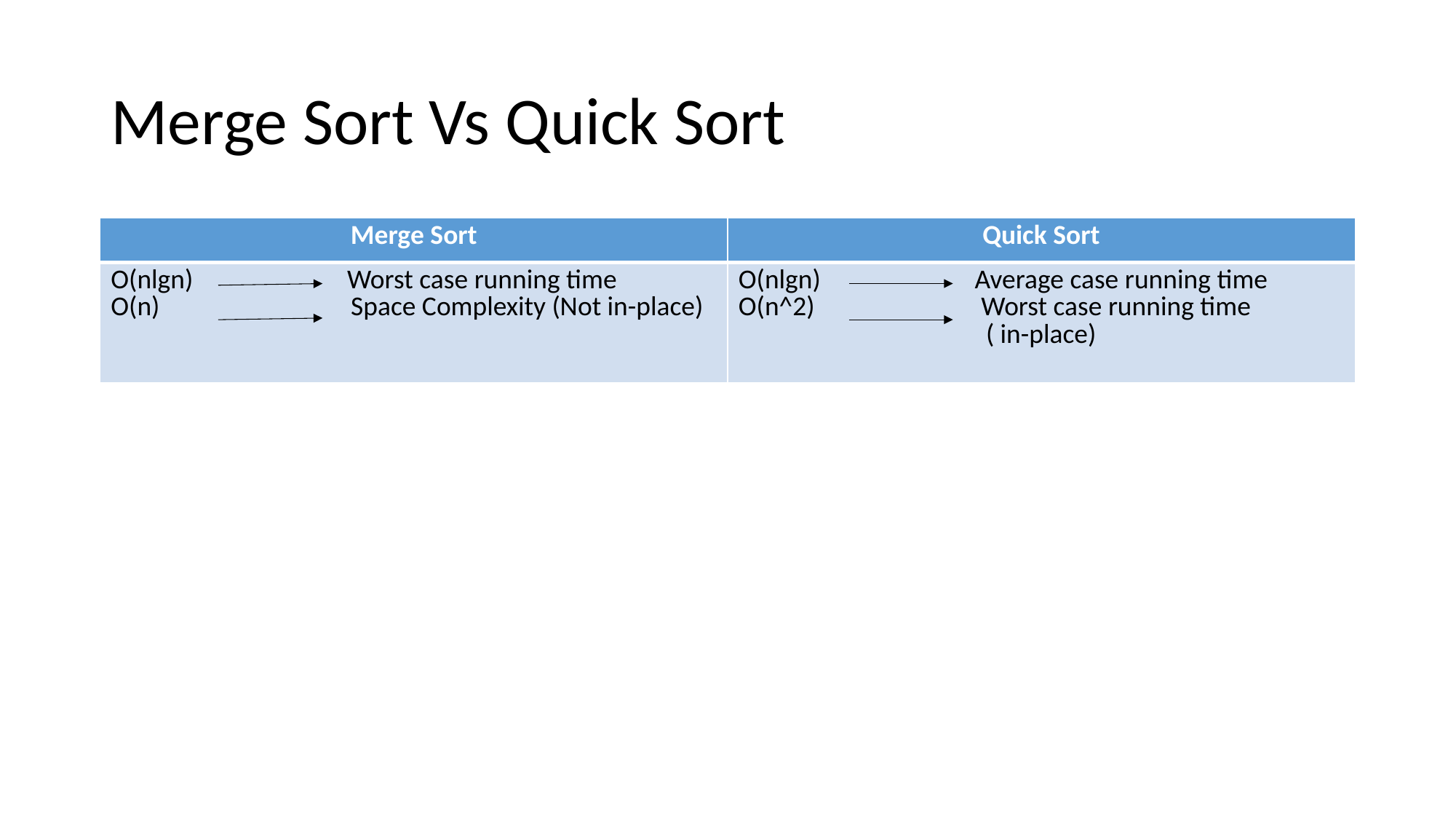

# Merge Sort Vs Quick Sort
| Merge Sort | Quick Sort |
| --- | --- |
| O(nlgn) Worst case running time O(n) Space Complexity (Not in-place) | O(nlgn) Average case running time O(n^2) Worst case running time ( in-place) |